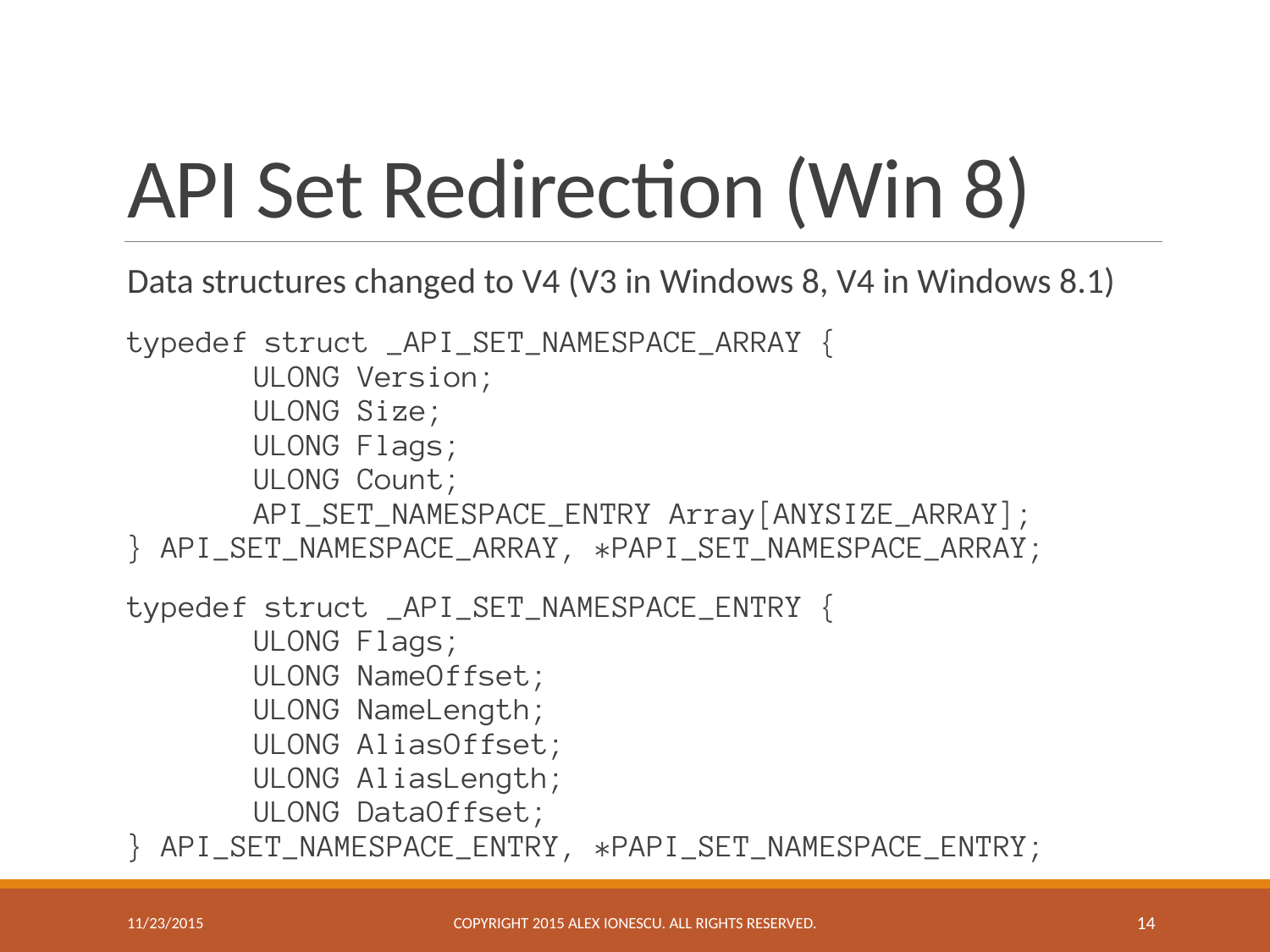

# API Set Redirection (Win 8)
Data structures changed to V4 (V3 in Windows 8, V4 in Windows 8.1)
typedef struct _API_SET_NAMESPACE_ARRAY {
	ULONG Version;
	ULONG Size;
	ULONG Flags;
	ULONG Count;
	API_SET_NAMESPACE_ENTRY Array[ANYSIZE_ARRAY];
} API_SET_NAMESPACE_ARRAY, *PAPI_SET_NAMESPACE_ARRAY;
typedef struct _API_SET_NAMESPACE_ENTRY {
	ULONG Flags;
	ULONG NameOffset;
	ULONG NameLength;
	ULONG AliasOffset;
	ULONG AliasLength;
	ULONG DataOffset;
} API_SET_NAMESPACE_ENTRY, *PAPI_SET_NAMESPACE_ENTRY;

11/23/2015
Copyright 2015 ALEX IONESCU. ALL RIGHTS RESERVED.
14